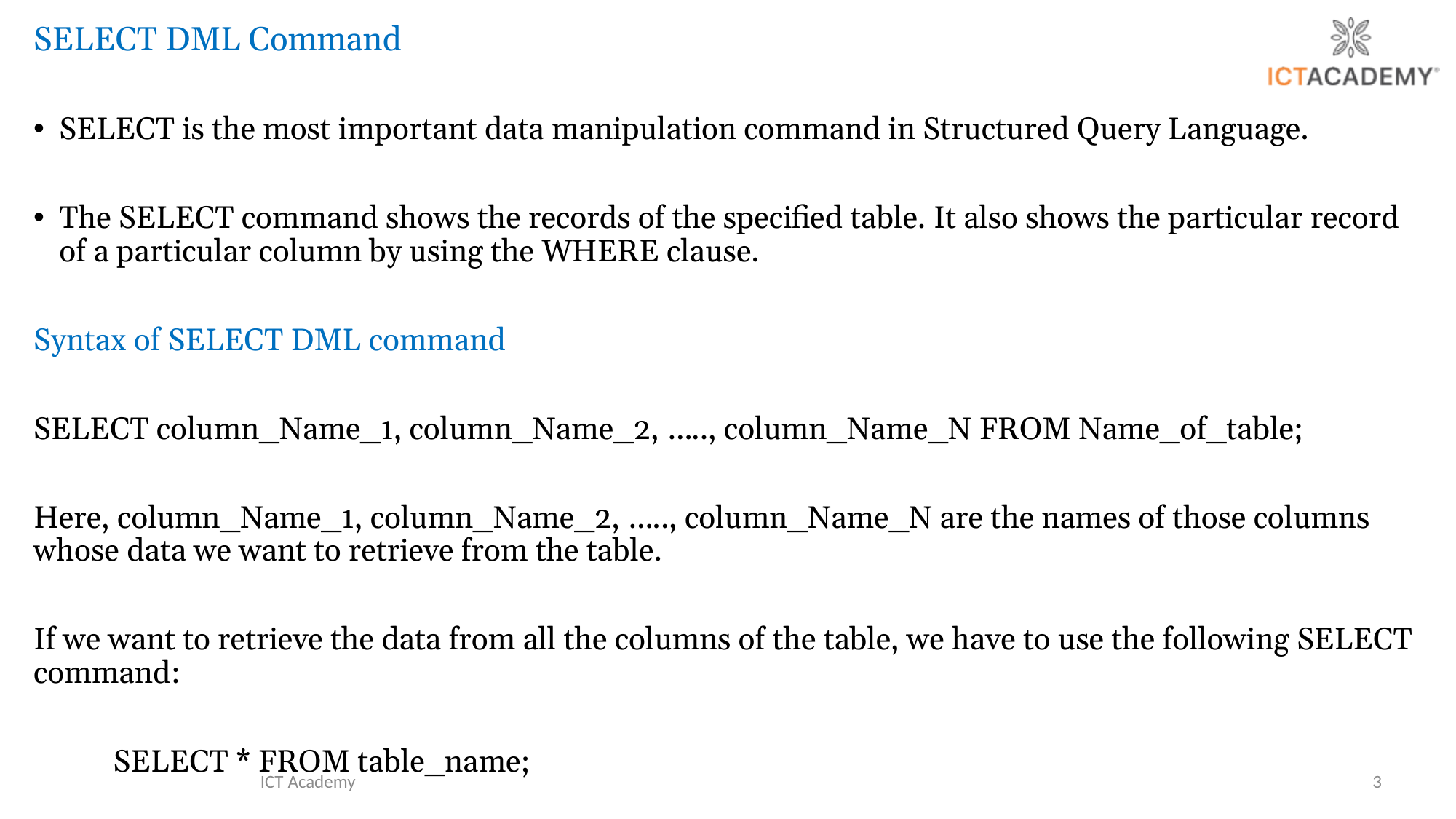

SELECT DML Command

SELECT is the most important data manipulation command in Structured Query Language.

The SELECT command shows the records of the specified table. It also shows the particular record of a particular column by using the WHERE clause.

Syntax of SELECT DML command

SELECT column_Name_1, column_Name_2, ….., column_Name_N FROM Name_of_table;

Here, column_Name_1, column_Name_2, ….., column_Name_N are the names of those columns whose data we want to retrieve from the table.

If we want to retrieve the data from all the columns of the table, we have to use the following SELECT command:

		SELECT * FROM table_name;

ICT Academy
3